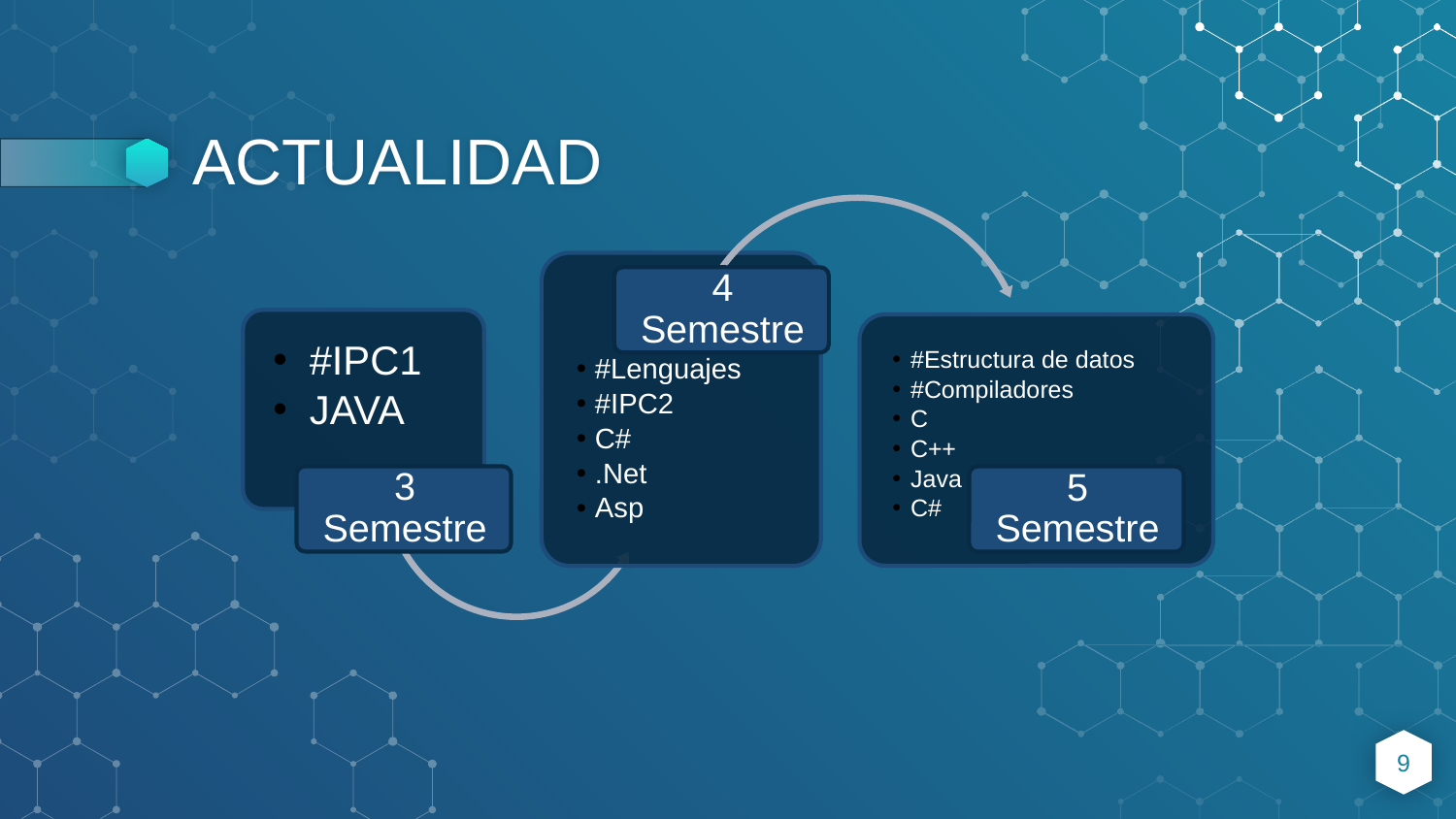

#IPC1
JAVA
3 Semestre
#Lenguajes
#IPC2
C#
.Net
Asp
4 Semestre
#Estructura de datos
#Compiladores
C
C++
Java
C#
5 Semestre
# ACTUALIDAD
9